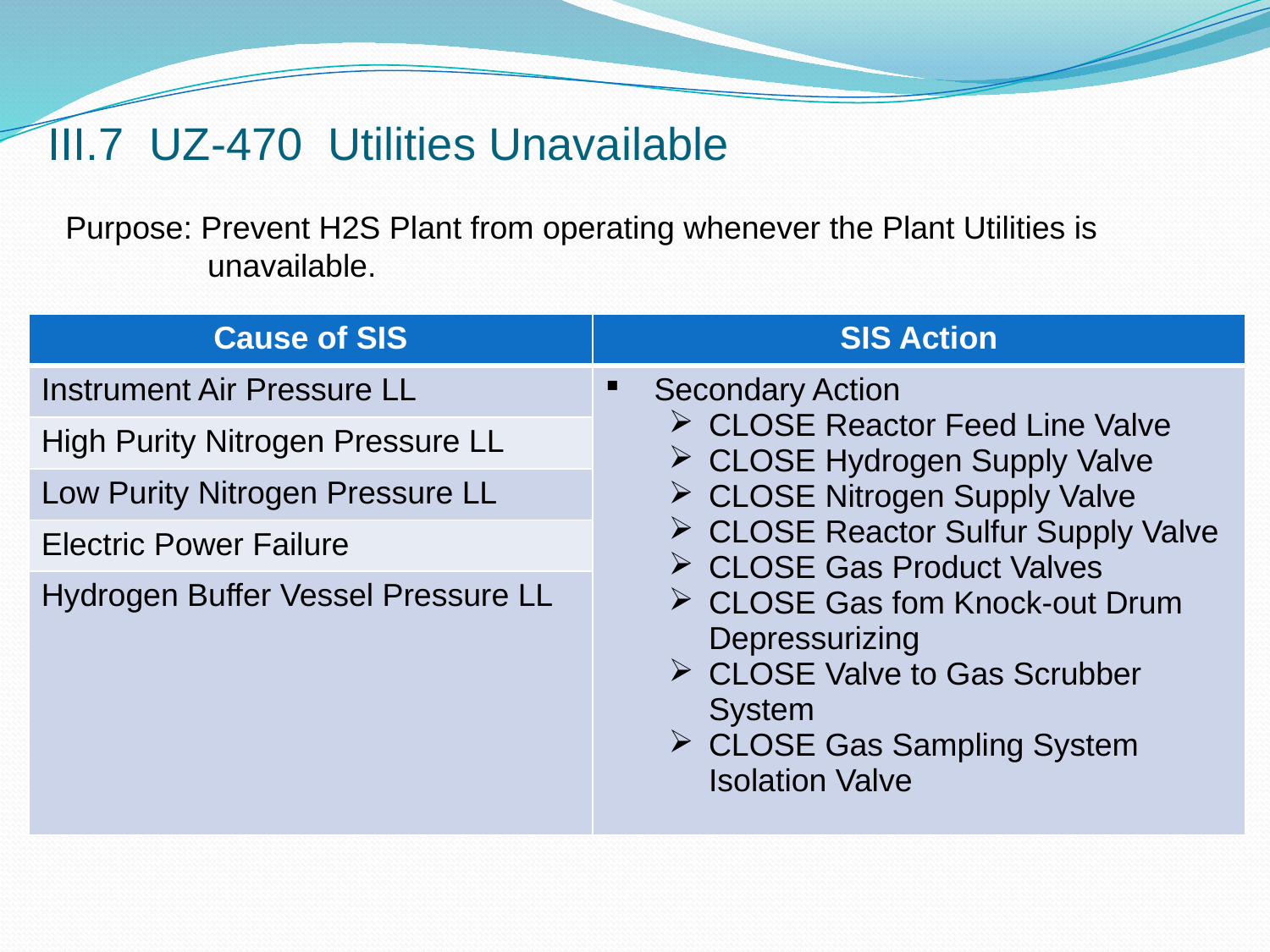

# III.7  UZ-470  Utilities Unavailable
Purpose: Prevent H2S Plant from operating whenever the Plant Utilities is
                unavailable.
| Cause of SIS | SIS Action |
| --- | --- |
| Instrument Air Pressure LL | Secondary Action CLOSE Reactor Feed Line Valve CLOSE Hydrogen Supply Valve CLOSE Nitrogen Supply Valve CLOSE Reactor Sulfur Supply Valve CLOSE Gas Product Valves CLOSE Gas fom Knock-out Drum Depressurizing CLOSE Valve to Gas Scrubber System CLOSE Gas Sampling System Isolation Valve |
| High Purity Nitrogen Pressure LL |  |
| Low Purity Nitrogen Pressure LL |  |
| Electric Power Failure |  |
| Hydrogen Buffer Vessel Pressure LL |  |